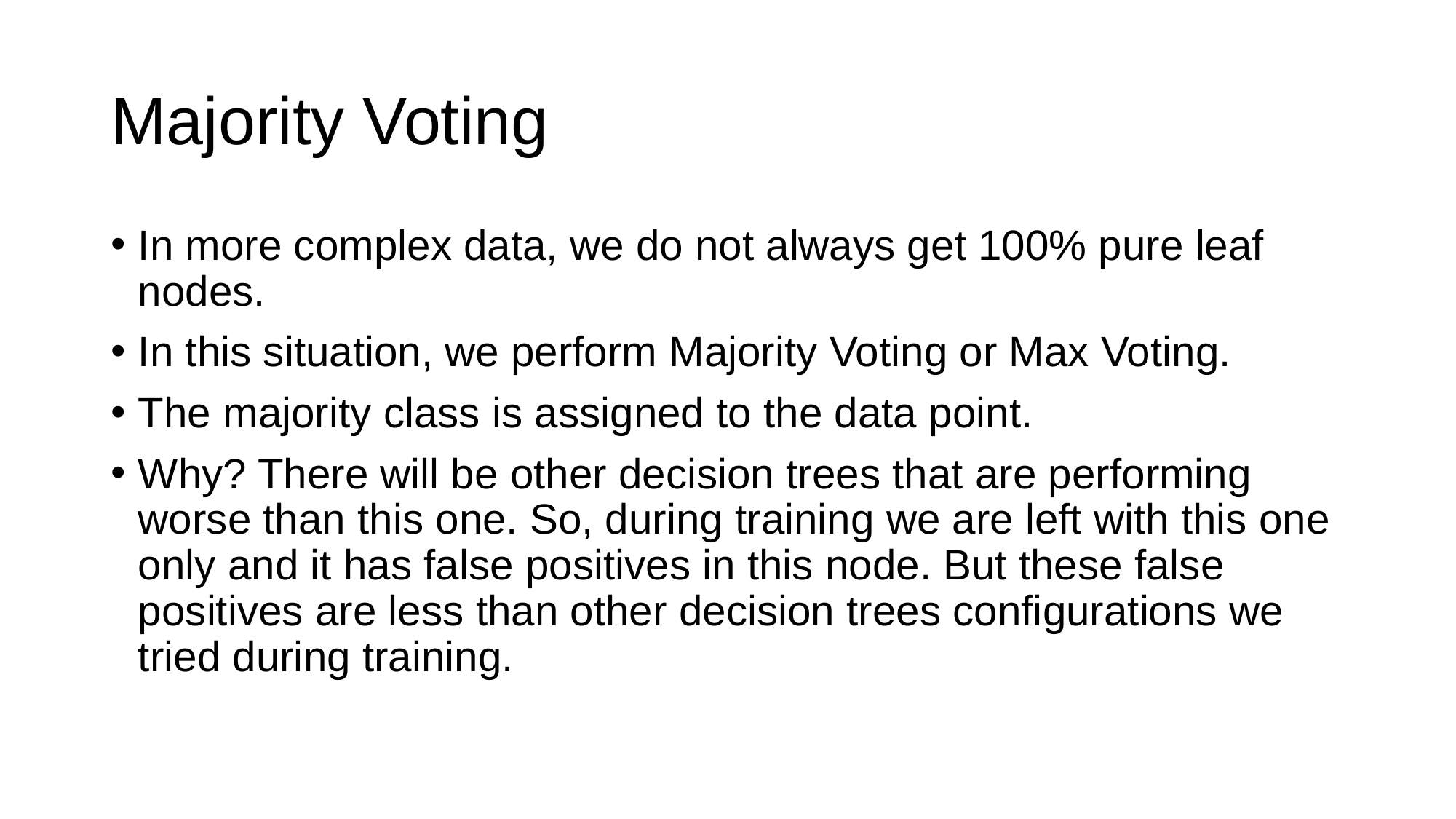

# Majority Voting
In more complex data, we do not always get 100% pure leaf nodes.
In this situation, we perform Majority Voting or Max Voting.
The majority class is assigned to the data point.
Why? There will be other decision trees that are performing worse than this one. So, during training we are left with this one only and it has false positives in this node. But these false positives are less than other decision trees configurations we tried during training.